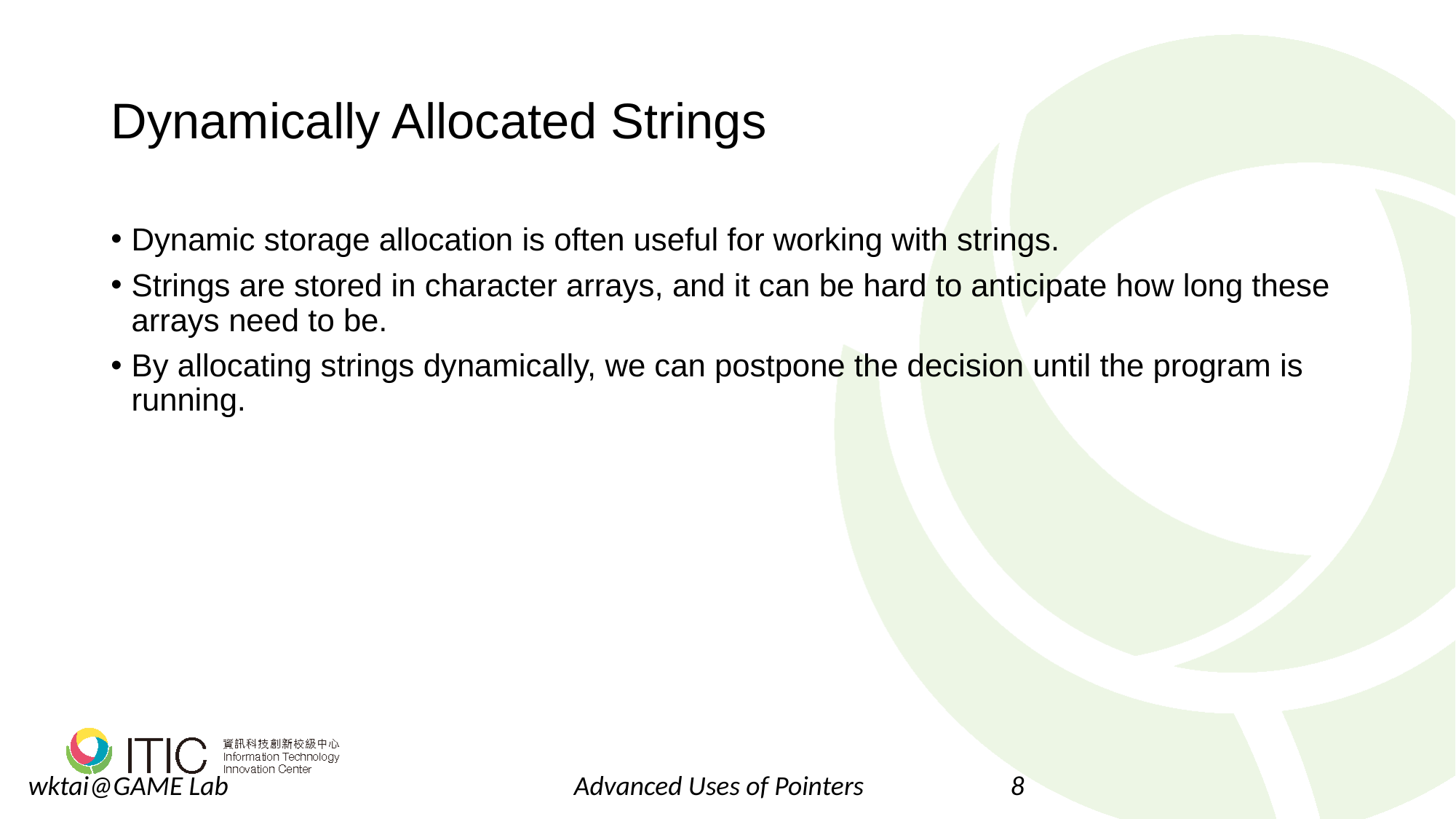

# Dynamically Allocated Strings
Dynamic storage allocation is often useful for working with strings.
Strings are stored in character arrays, and it can be hard to anticipate how long these arrays need to be.
By allocating strings dynamically, we can postpone the decision until the program is running.